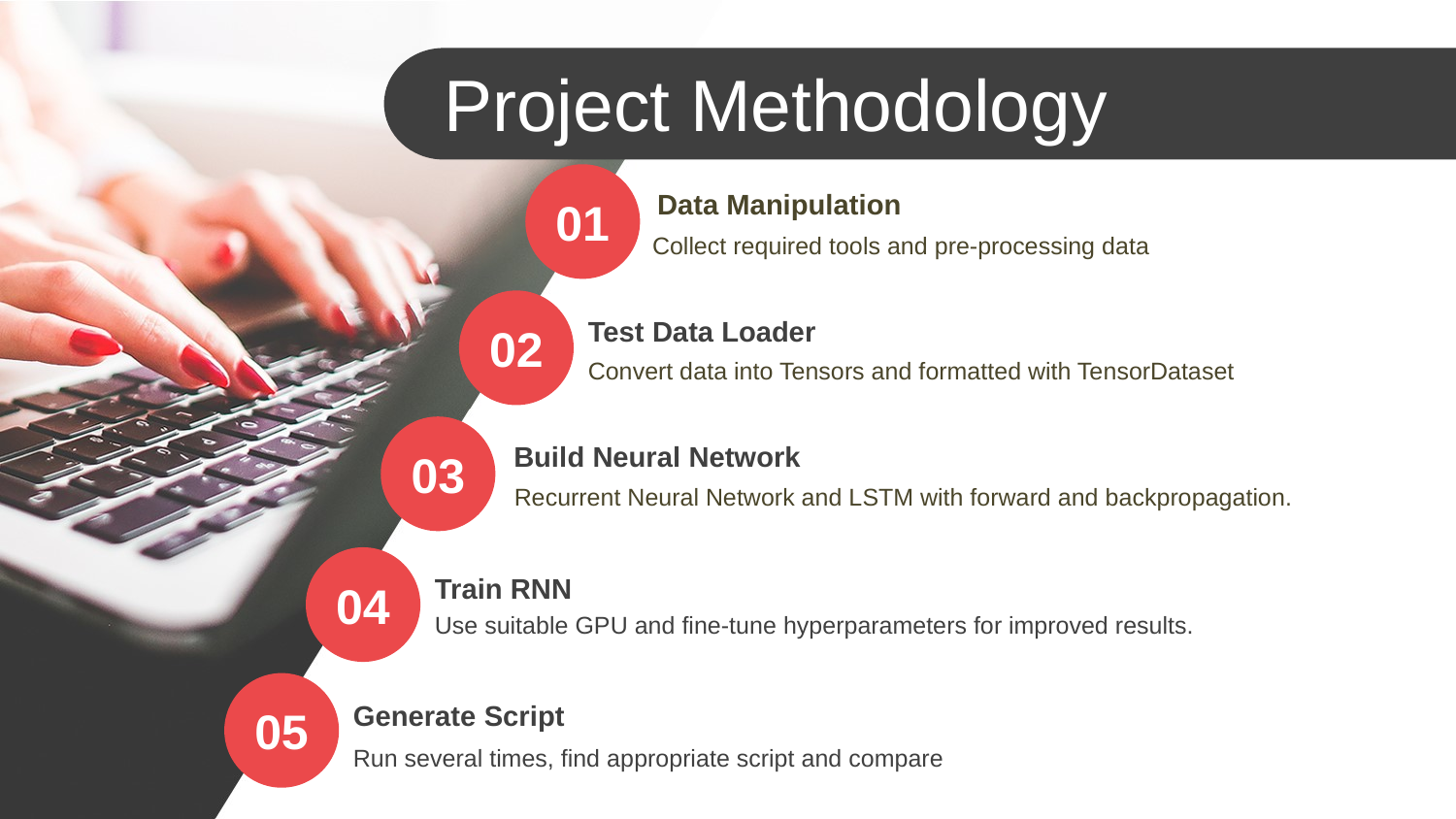

Project Methodology

Data Manipulation
01
Collect required tools and pre-processing data

Test Data Loader
Convert data into Tensors and formatted with TensorDataset
02

Build Neural Network
Recurrent Neural Network and LSTM with forward and backpropagation.
03

Train RNN
Use suitable GPU and fine-tune hyperparameters for improved results.
04

Generate Script
Run several times, find appropriate script and compare
05